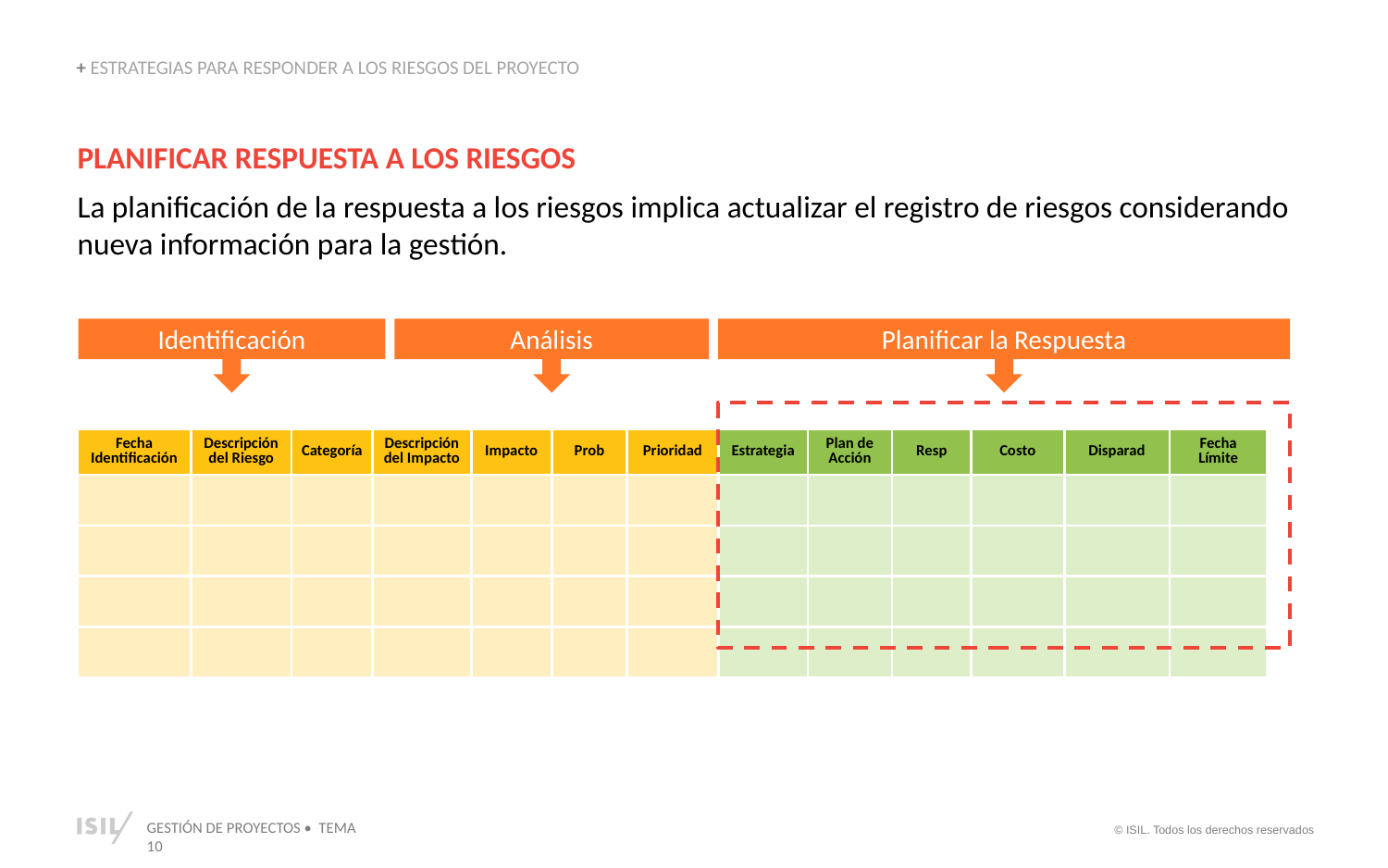

+ ESTRATEGIAS PARA RESPONDER A LOS RIESGOS DEL PROYECTO
PLANIFICAR RESPUESTA A LOS RIESGOS
La planificación de la respuesta a los riesgos implica actualizar el registro de riesgos considerando nueva información para la gestión.
Identificación
Análisis
Planificar la Respuesta

| Fecha Identificación | Descripción del Riesgo | Categoría | Descripción del Impacto | Impacto | Prob | Prioridad | Estrategia | Plan de Acción | Resp | Costo | Disparad | Fecha Límite |
| --- | --- | --- | --- | --- | --- | --- | --- | --- | --- | --- | --- | --- |
|  |  |  |  |  |  |  |  |  |  |  |  |  |
|  |  |  |  |  |  |  |  |  |  |  |  |  |
|  |  |  |  |  |  |  |  |  |  |  |  |  |
|  |  |  |  |  |  |  |  |  |  |  |  |  |